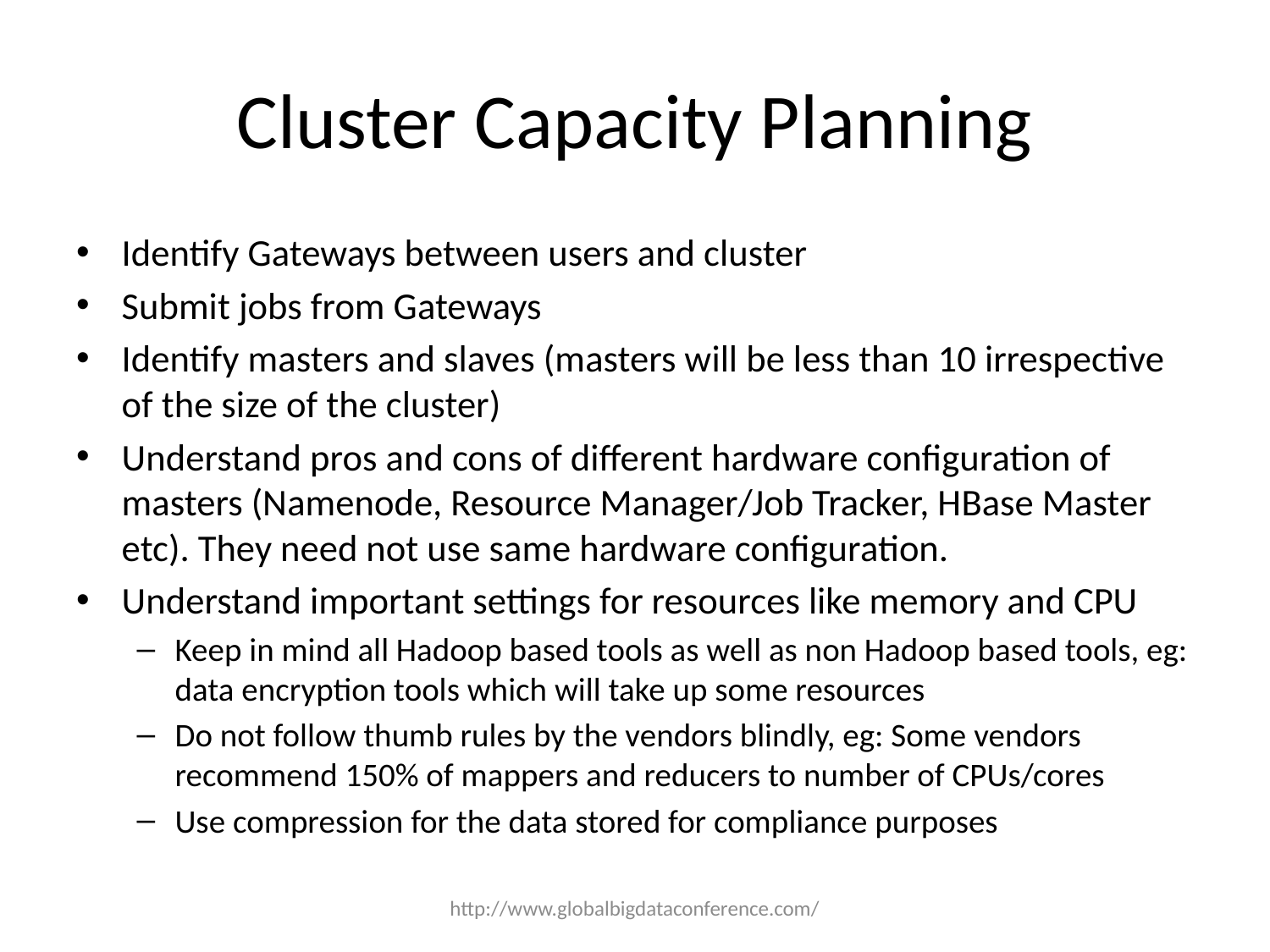

# Cluster Capacity Planning
Identify Gateways between users and cluster
Submit jobs from Gateways
Identify masters and slaves (masters will be less than 10 irrespective of the size of the cluster)
Understand pros and cons of different hardware configuration of masters (Namenode, Resource Manager/Job Tracker, HBase Master etc). They need not use same hardware configuration.
Understand important settings for resources like memory and CPU
Keep in mind all Hadoop based tools as well as non Hadoop based tools, eg: data encryption tools which will take up some resources
Do not follow thumb rules by the vendors blindly, eg: Some vendors recommend 150% of mappers and reducers to number of CPUs/cores
Use compression for the data stored for compliance purposes
http://www.globalbigdataconference.com/